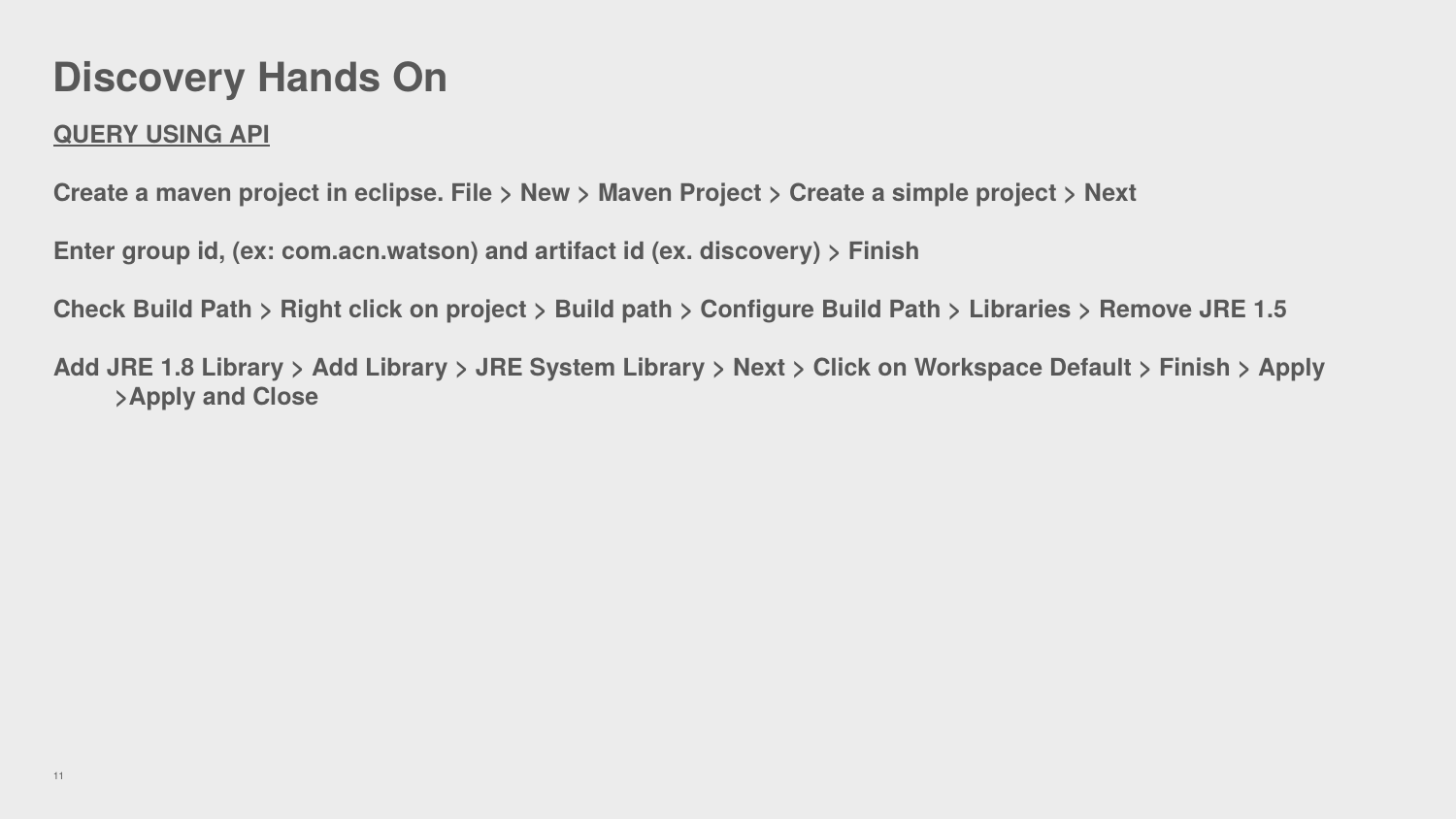

# Discovery Hands On
QUERY USING API
Create a maven project in eclipse. File > New > Maven Project > Create a simple project > Next
Enter group id, (ex: com.acn.watson) and artifact id (ex. discovery) > Finish
Check Build Path > Right click on project > Build path > Configure Build Path > Libraries > Remove JRE 1.5
Add JRE 1.8 Library > Add Library > JRE System Library > Next > Click on Workspace Default > Finish > Apply >Apply and Close

11